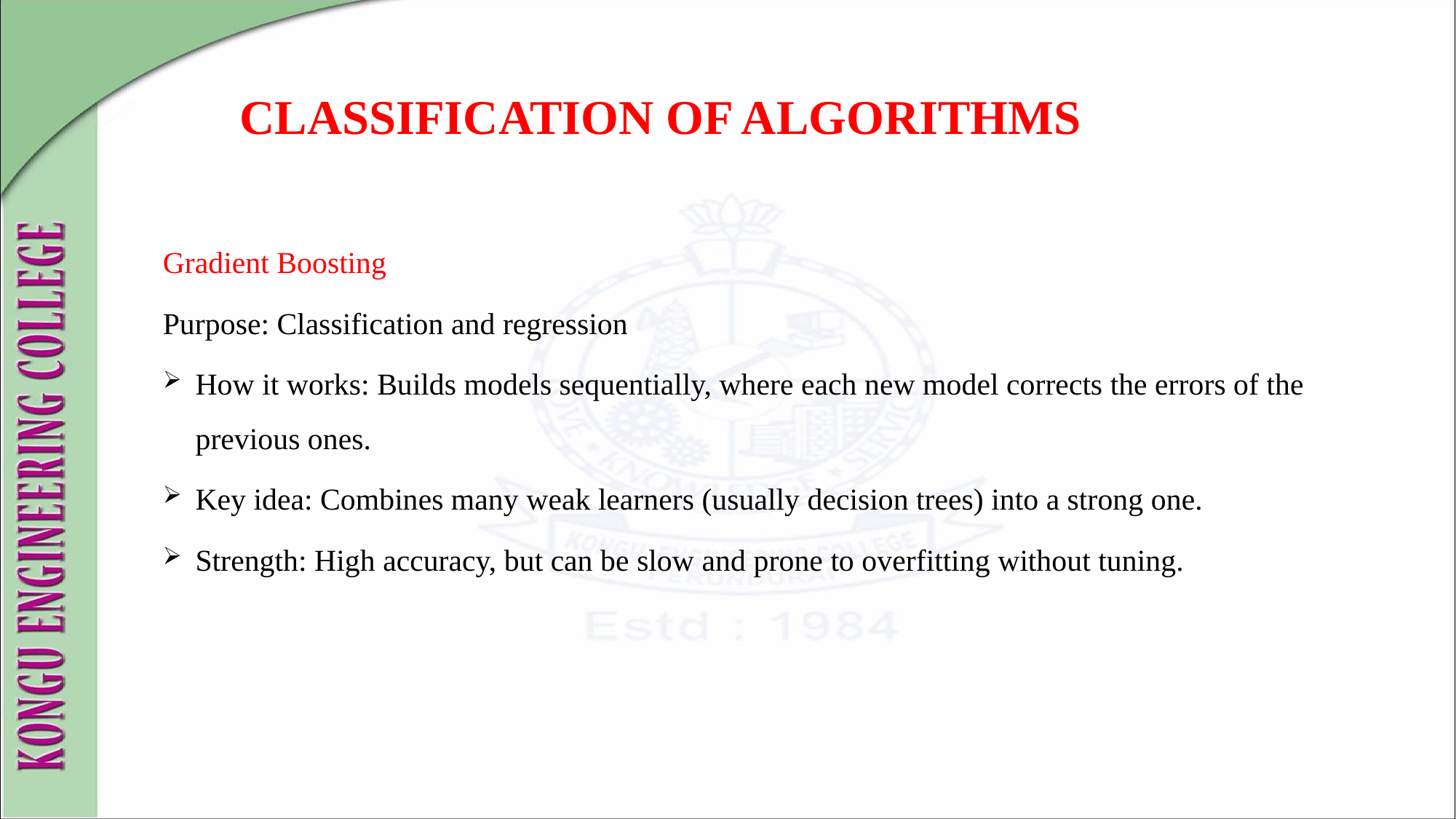

# CLASSIFICATION OF ALGORITHMS

Gradient Boosting
Purpose: Classification and regression
How it works: Builds models sequentially, where each new model corrects the errors of the previous ones.
Key idea: Combines many weak learners (usually decision trees) into a strong one.
Strength: High accuracy, but can be slow and prone to overfitting without tuning.